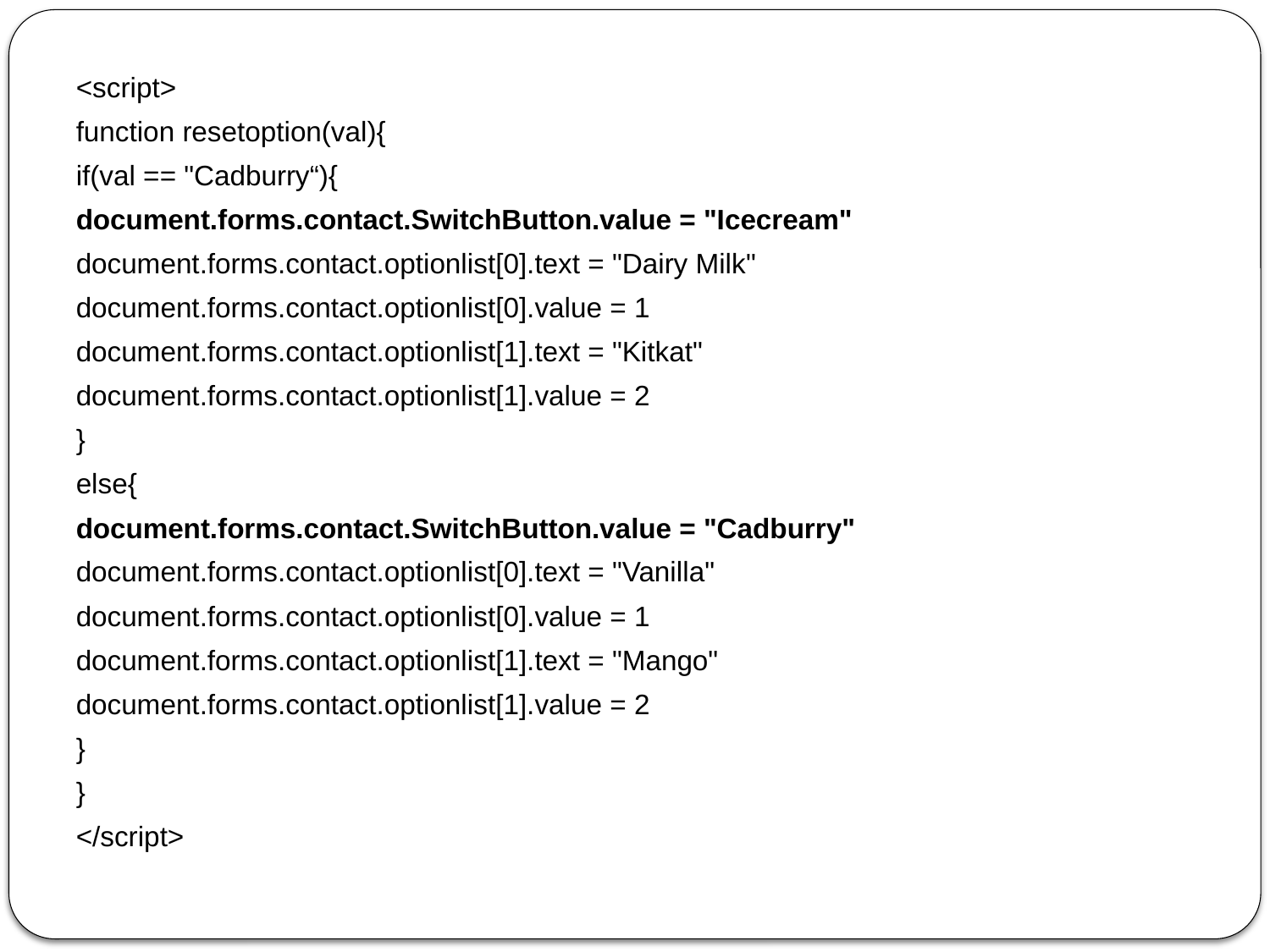

<script>
function resetoption(val){
if(val == "Cadburry“){
document.forms.contact.SwitchButton.value = "Icecream"
document.forms.contact.optionlist[0].text = "Dairy Milk"
document.forms.contact.optionlist[0].value = 1
document.forms.contact.optionlist[1].text = "Kitkat"
document.forms.contact.optionlist[1].value = 2
}
else{
document.forms.contact.SwitchButton.value = "Cadburry"
document.forms.contact.optionlist[0].text = "Vanilla"
document.forms.contact.optionlist[0].value = 1
document.forms.contact.optionlist[1].text = "Mango"
document.forms.contact.optionlist[1].value = 2
}
}
</script>